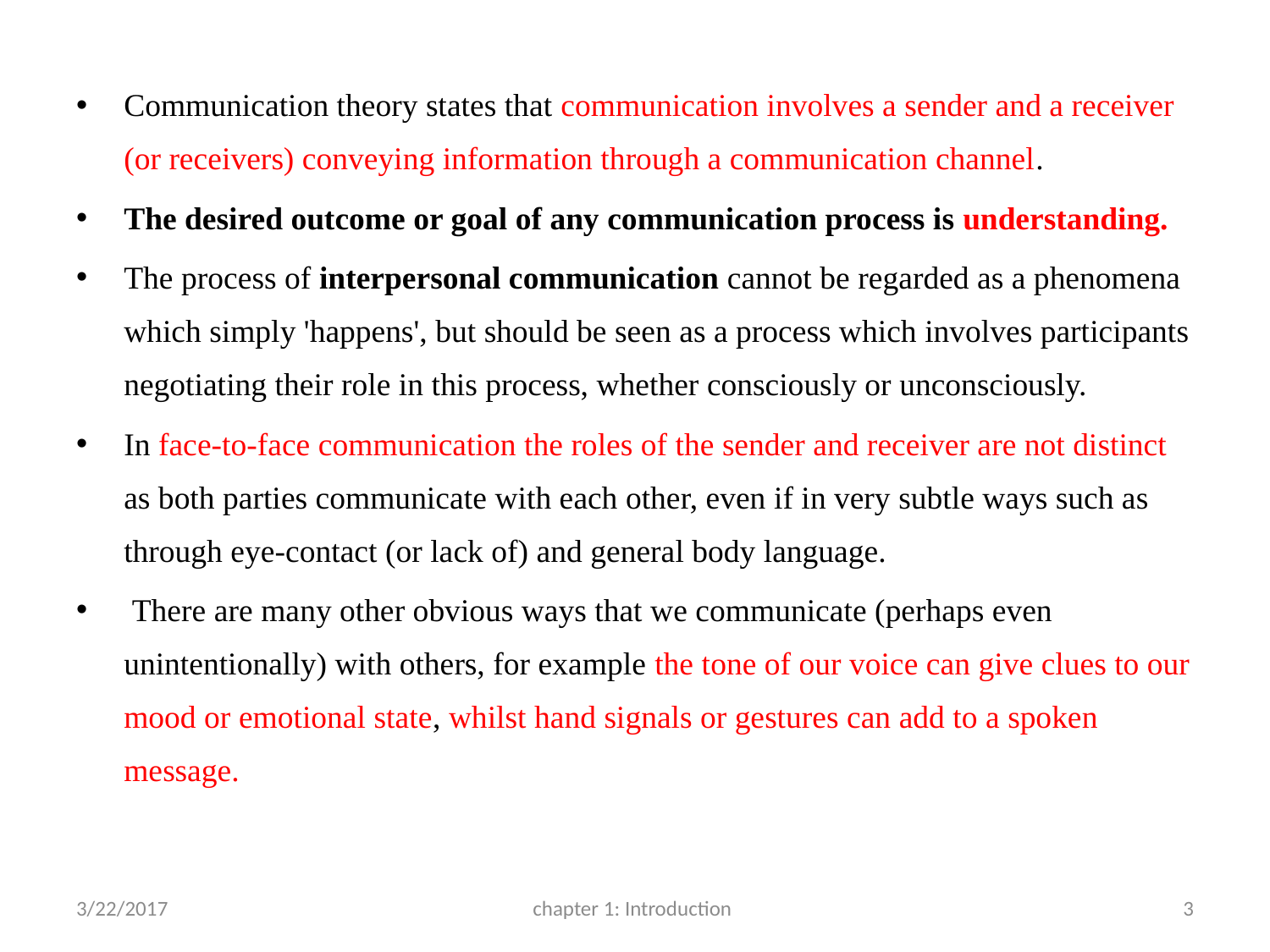

Communication theory states that communication involves a sender and a receiver (or receivers) conveying information through a communication channel.
The desired outcome or goal of any communication process is understanding.
The process of interpersonal communication cannot be regarded as a phenomena which simply 'happens', but should be seen as a process which involves participants negotiating their role in this process, whether consciously or unconsciously.
In face-to-face communication the roles of the sender and receiver are not distinct as both parties communicate with each other, even if in very subtle ways such as through eye-contact (or lack of) and general body language.
 There are many other obvious ways that we communicate (perhaps even unintentionally) with others, for example the tone of our voice can give clues to our mood or emotional state, whilst hand signals or gestures can add to a spoken message.
3/22/2017
chapter 1: Introduction
3